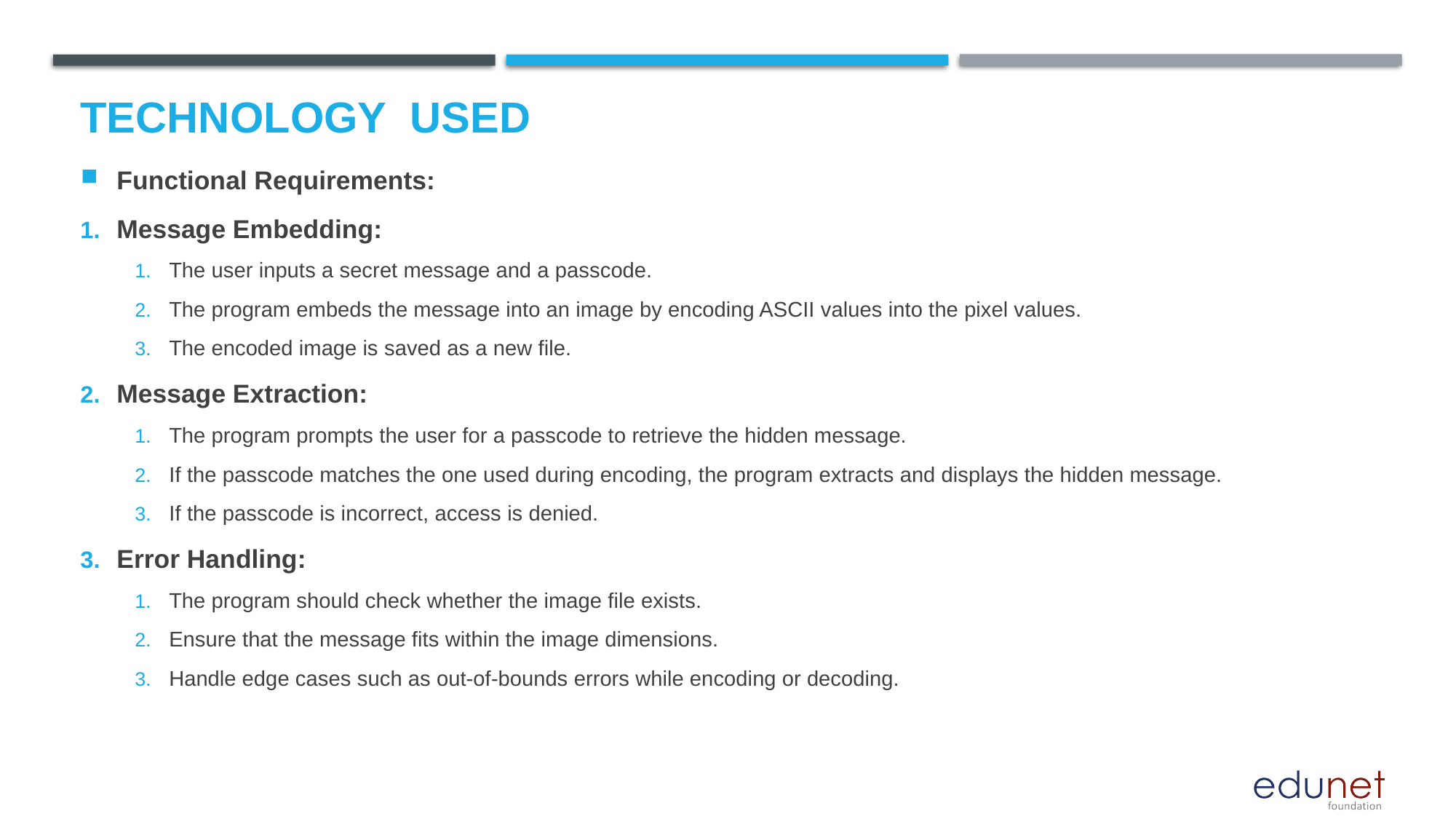

# Technology  used
Functional Requirements:
Message Embedding:
The user inputs a secret message and a passcode.
The program embeds the message into an image by encoding ASCII values into the pixel values.
The encoded image is saved as a new file.
Message Extraction:
The program prompts the user for a passcode to retrieve the hidden message.
If the passcode matches the one used during encoding, the program extracts and displays the hidden message.
If the passcode is incorrect, access is denied.
Error Handling:
The program should check whether the image file exists.
Ensure that the message fits within the image dimensions.
Handle edge cases such as out-of-bounds errors while encoding or decoding.